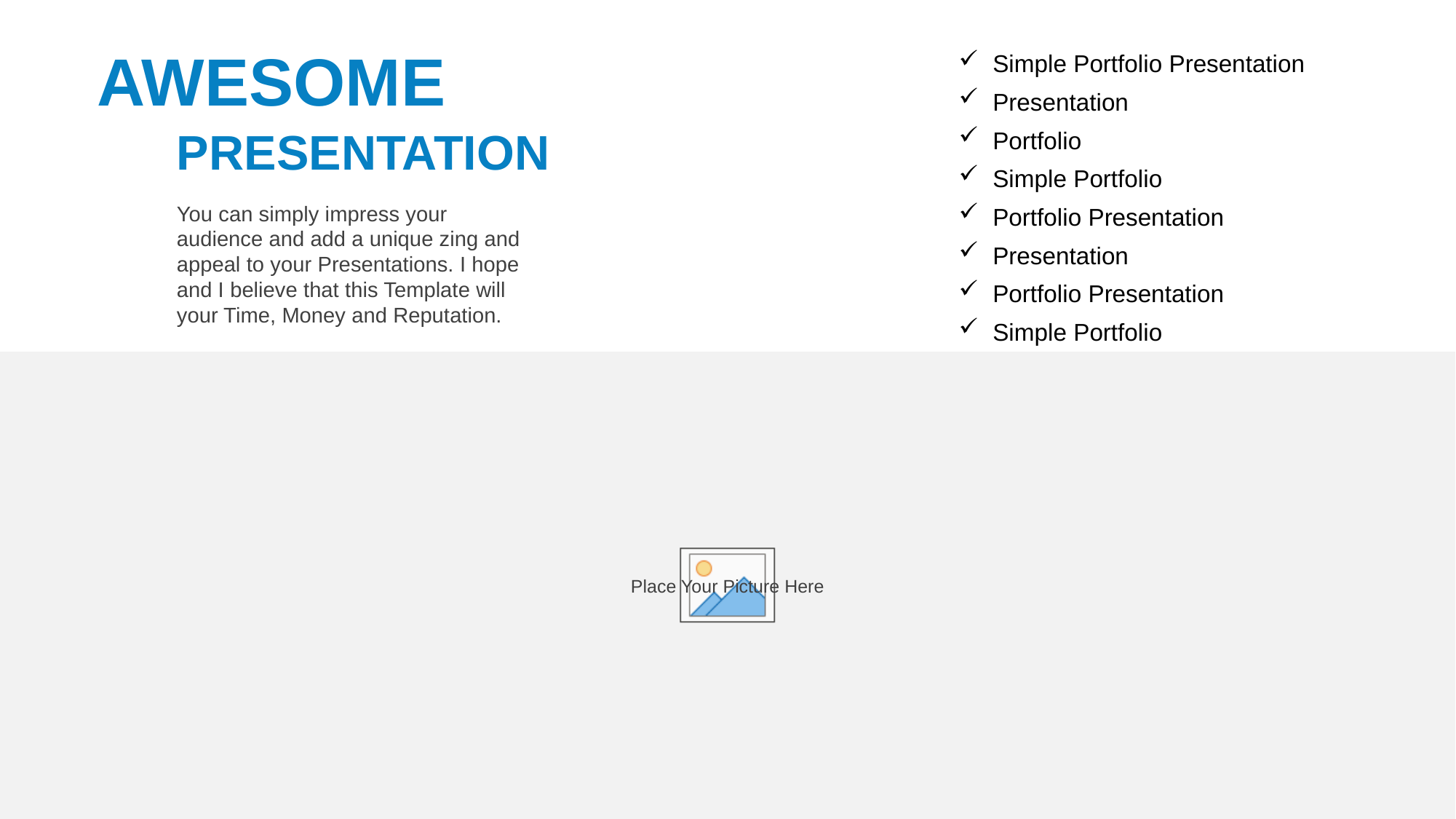

AWESOME
Simple Portfolio Presentation
Presentation
PRESENTATION
Portfolio
Simple Portfolio
You can simply impress your audience and add a unique zing and appeal to your Presentations. I hope and I believe that this Template will your Time, Money and Reputation.
Portfolio Presentation
Presentation
Portfolio Presentation
Simple Portfolio